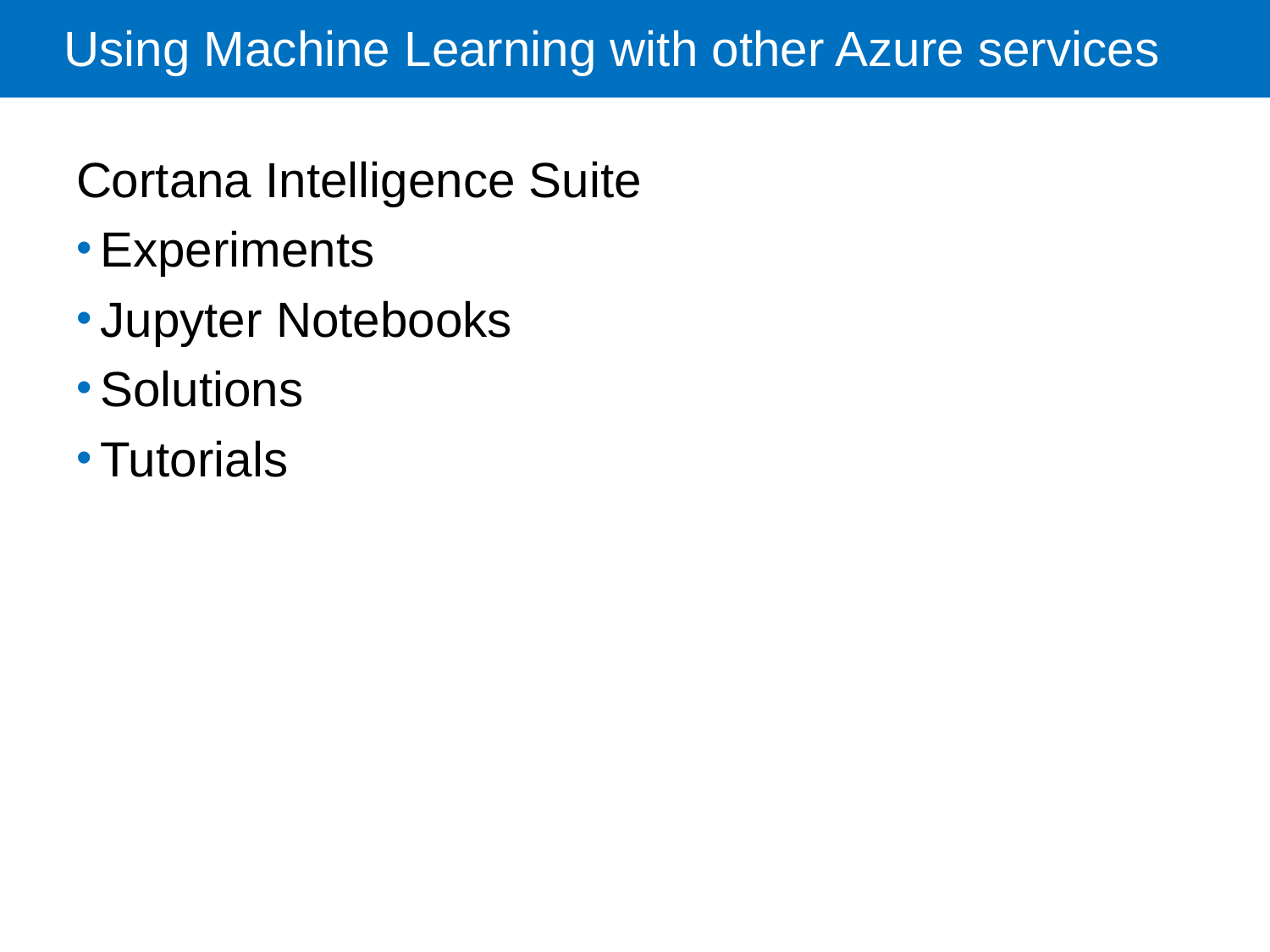

# Using Machine Learning with other Azure services
Cortana Intelligence Suite
Experiments
Jupyter Notebooks
Solutions
Tutorials